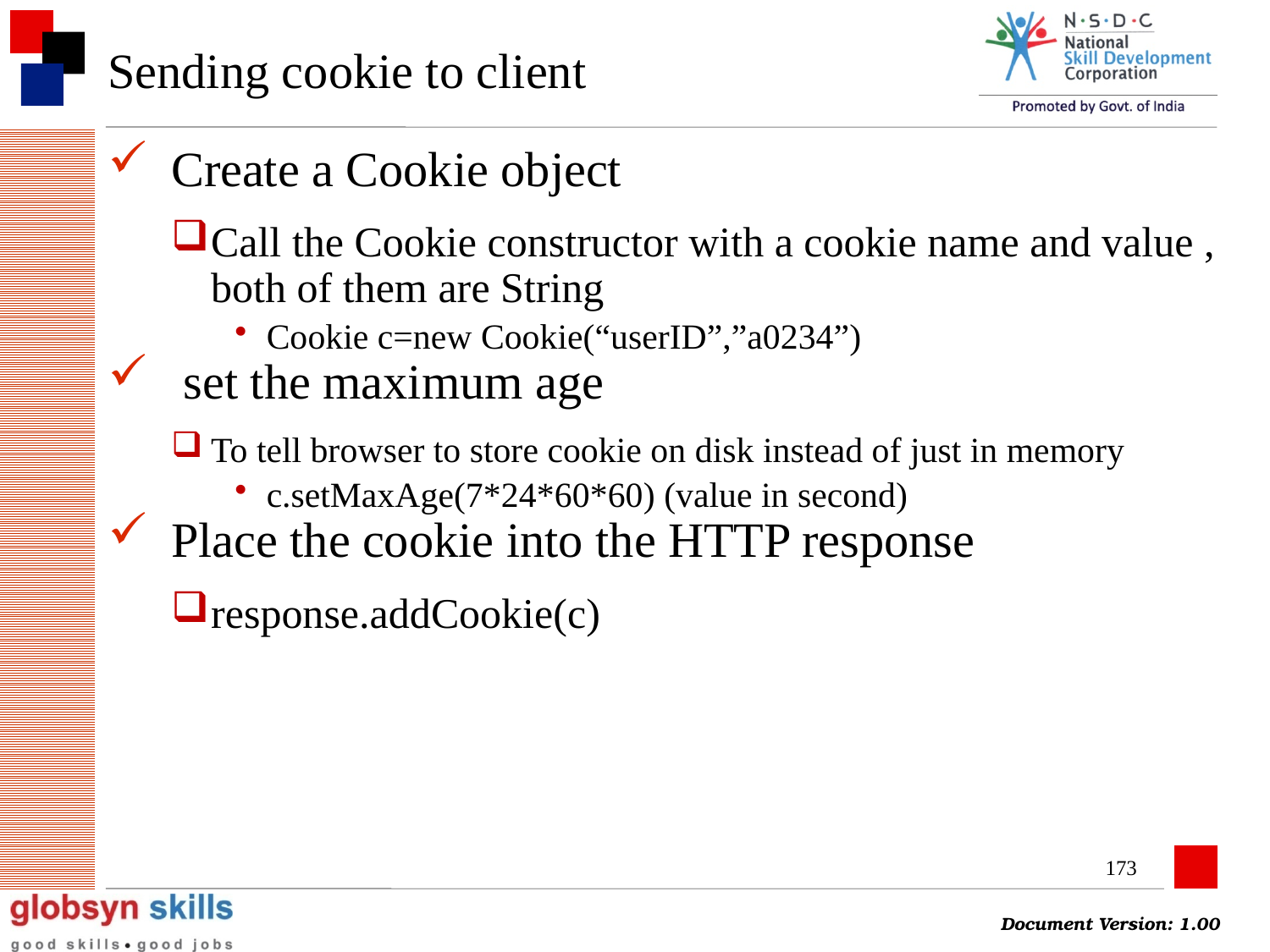

# Sending cookie to client
Create a Cookie object
Call the Cookie constructor with a cookie name and value , both of them are String
Cookie c=new Cookie(“userID”,”a0234”)
 set the maximum age
To tell browser to store cookie on disk instead of just in memory
c.setMaxAge(7*24*60*60) (value in second)
Place the cookie into the HTTP response
response.addCookie(c)